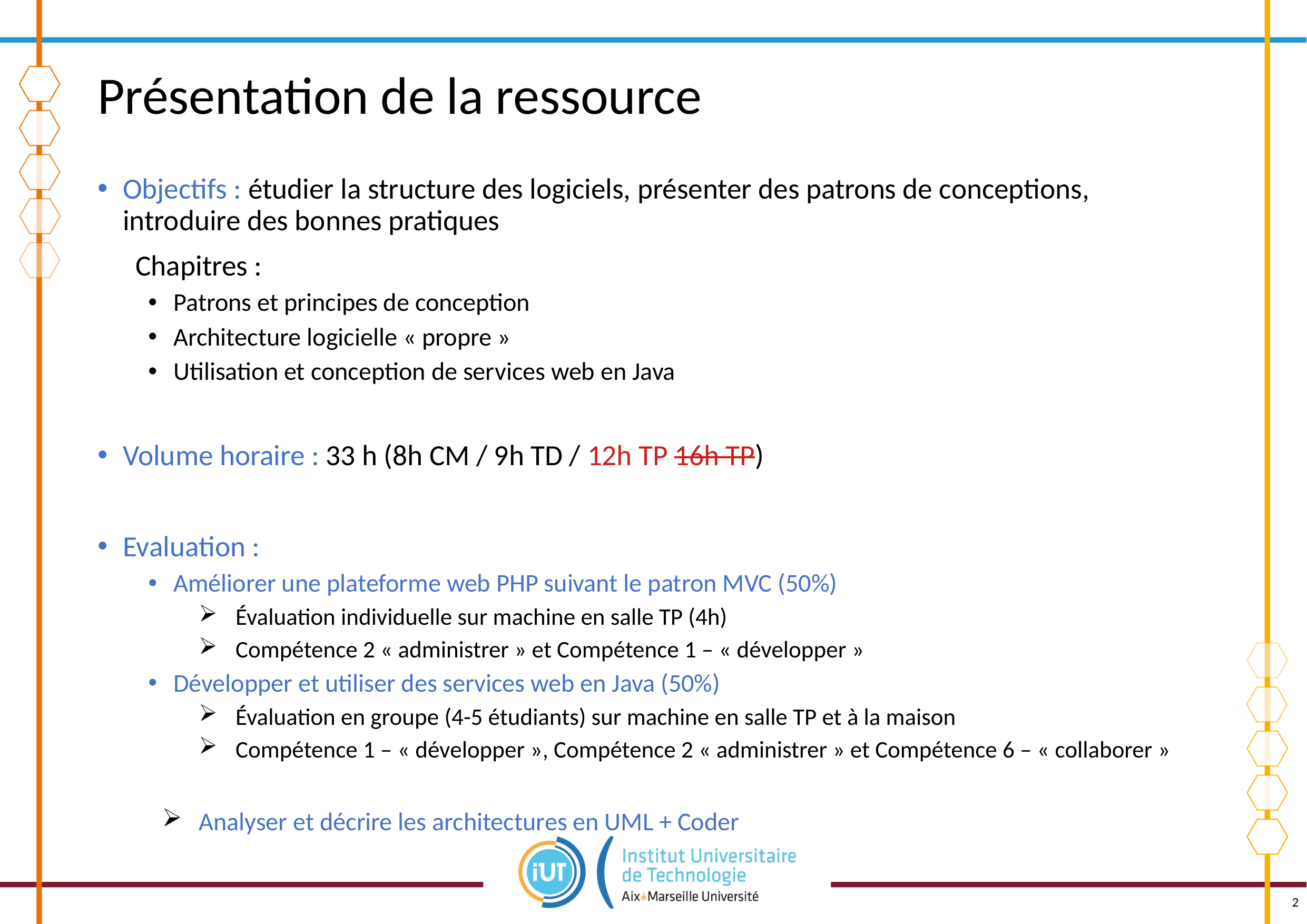

# Présentation de la ressource
Objectifs : étudier la structure des logiciels, présenter des patrons de conceptions, introduire des bonnes pratiques
   Chapitres :
Patrons et principes de conception
Architecture logicielle « propre »
Utilisation et conception de services web en Java

Volume horaire : 33 h (8h CM / 9h TD / 12h TP 16h TP)

Evaluation :
Améliorer une plateforme web PHP suivant le patron MVC (50%)
Évaluation individuelle sur machine en salle TP (4h)
Compétence 2 « administrer » et Compétence 1 – « développer »
Développer et utiliser des services web en Java (50%)
Évaluation en groupe (4-5 étudiants) sur machine en salle TP et à la maison
Compétence 1 – « développer », Compétence 2 « administrer » et Compétence 6 – « collaborer »

Analyser et décrire les architectures en UML + Coder
2